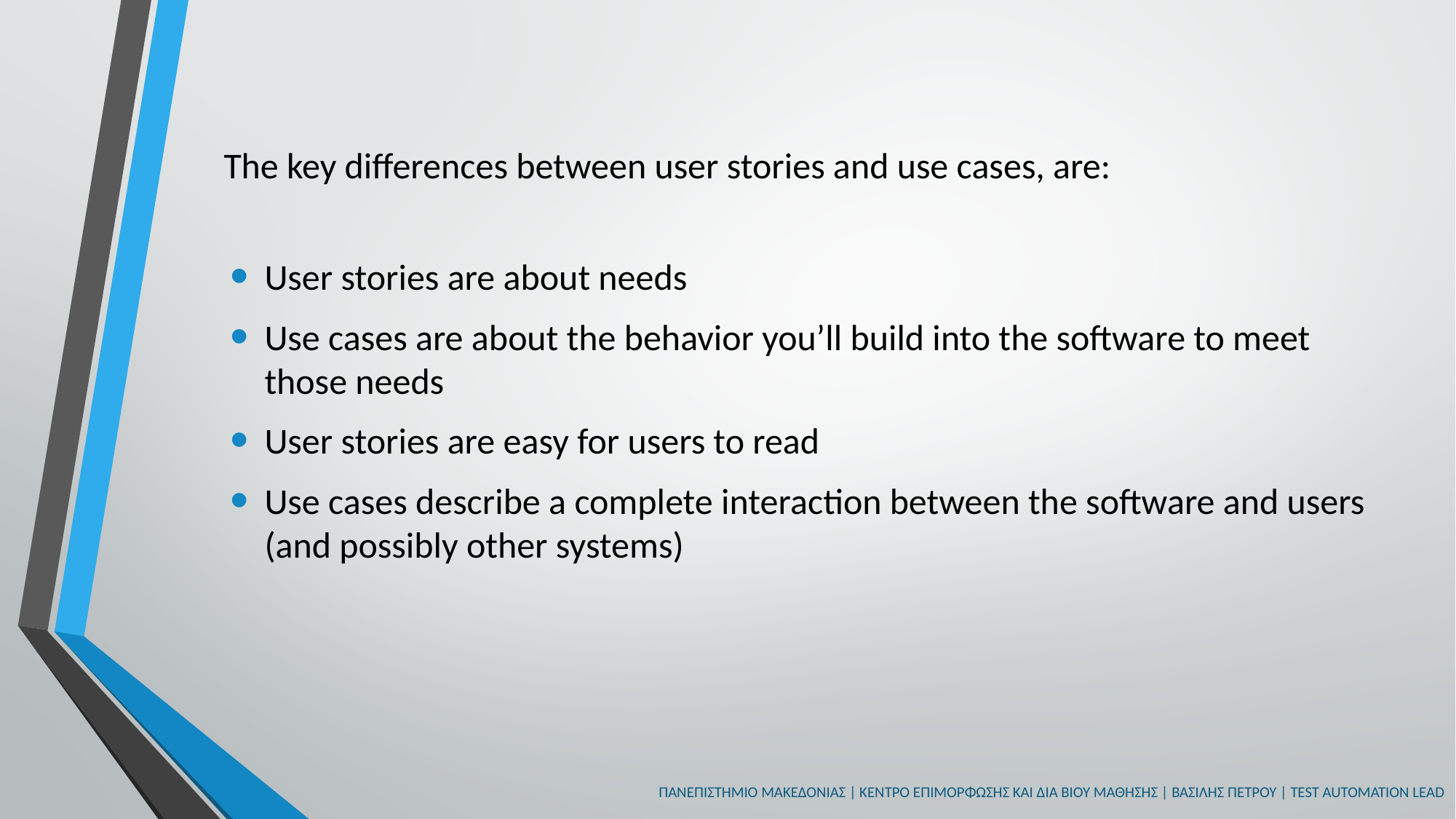

# The key differences between user stories and use cases, are:
User stories are about needs
Use cases are about the behavior you’ll build into the software to meet those needs
User stories are easy for users to read
Use cases describe a complete interaction between the software and users (and possibly other systems)
πανεπιστημιο μακεδονιασ | Κεντρο επιμορφωσησ και δια βιου μαθησησ | βασιλησ πετρου | TEST AUTOMATION LEAD